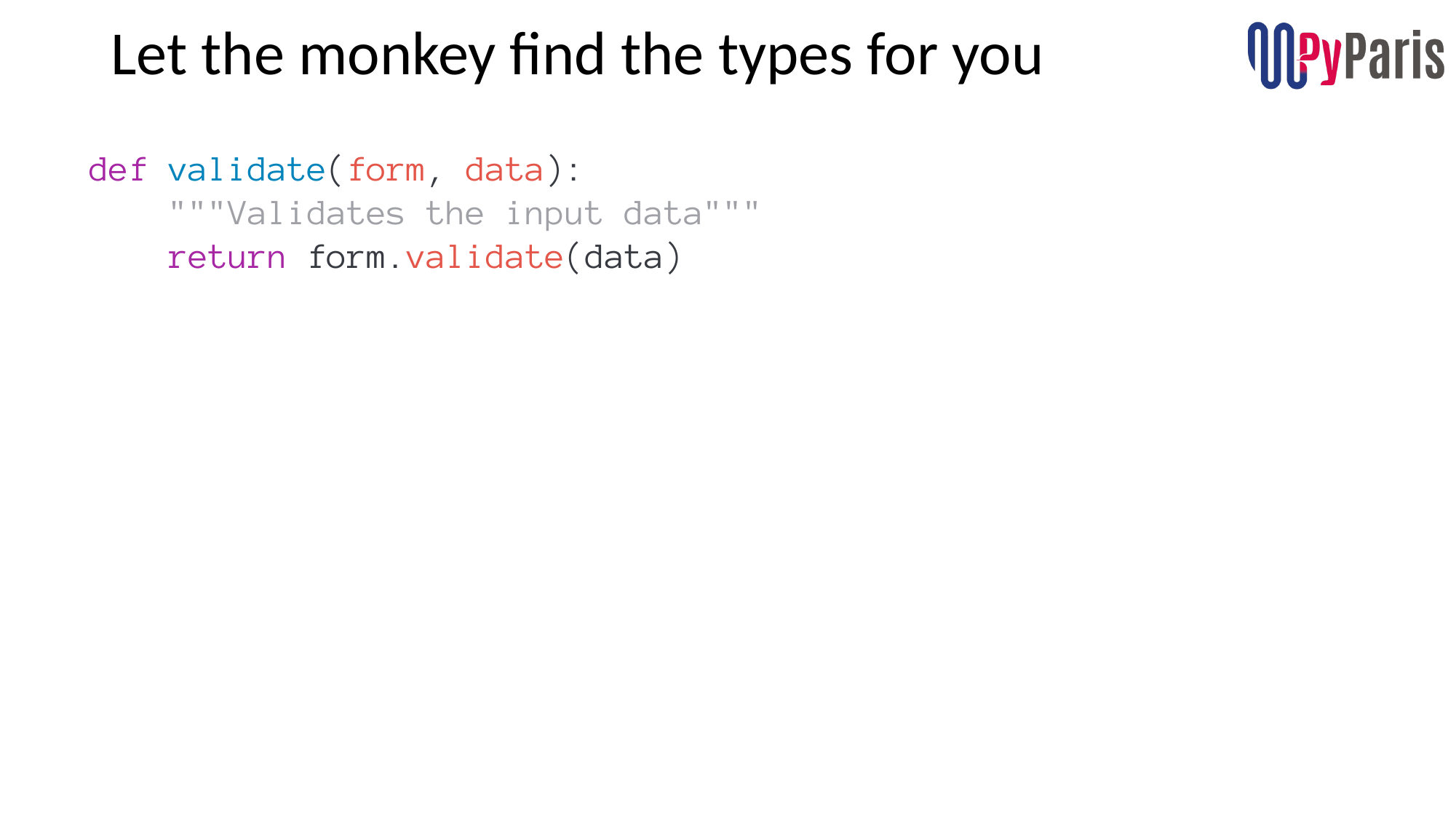

# Let the monkey find the types for you

def validate(form, data):
    """Validates the input data"""
    return form.validate(data)